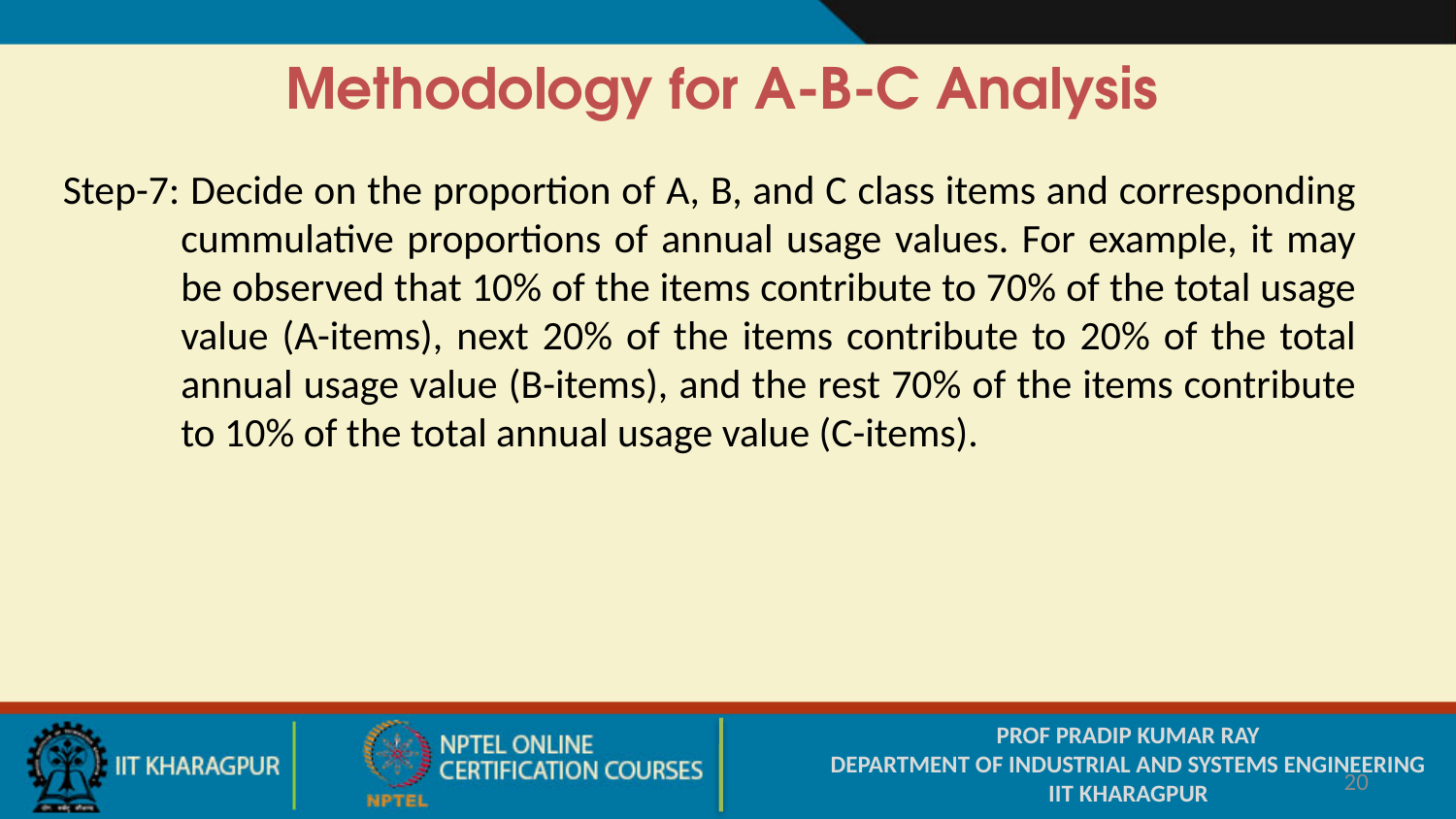

Methodology for A-B-C Analysis
Step-7: Decide on the proportion of A, B, and C class items and corresponding cummulative proportions of annual usage values. For example, it may be observed that 10% of the items contribute to 70% of the total usage value (A-items), next 20% of the items contribute to 20% of the total annual usage value (B-items), and the rest 70% of the items contribute to 10% of the total annual usage value (C-items).
PROF PRADIP KUMAR RAY
DEPARTMENT OF INDUSTRIAL AND SYSTEMS ENGINEERING
IIT KHARAGPUR
20